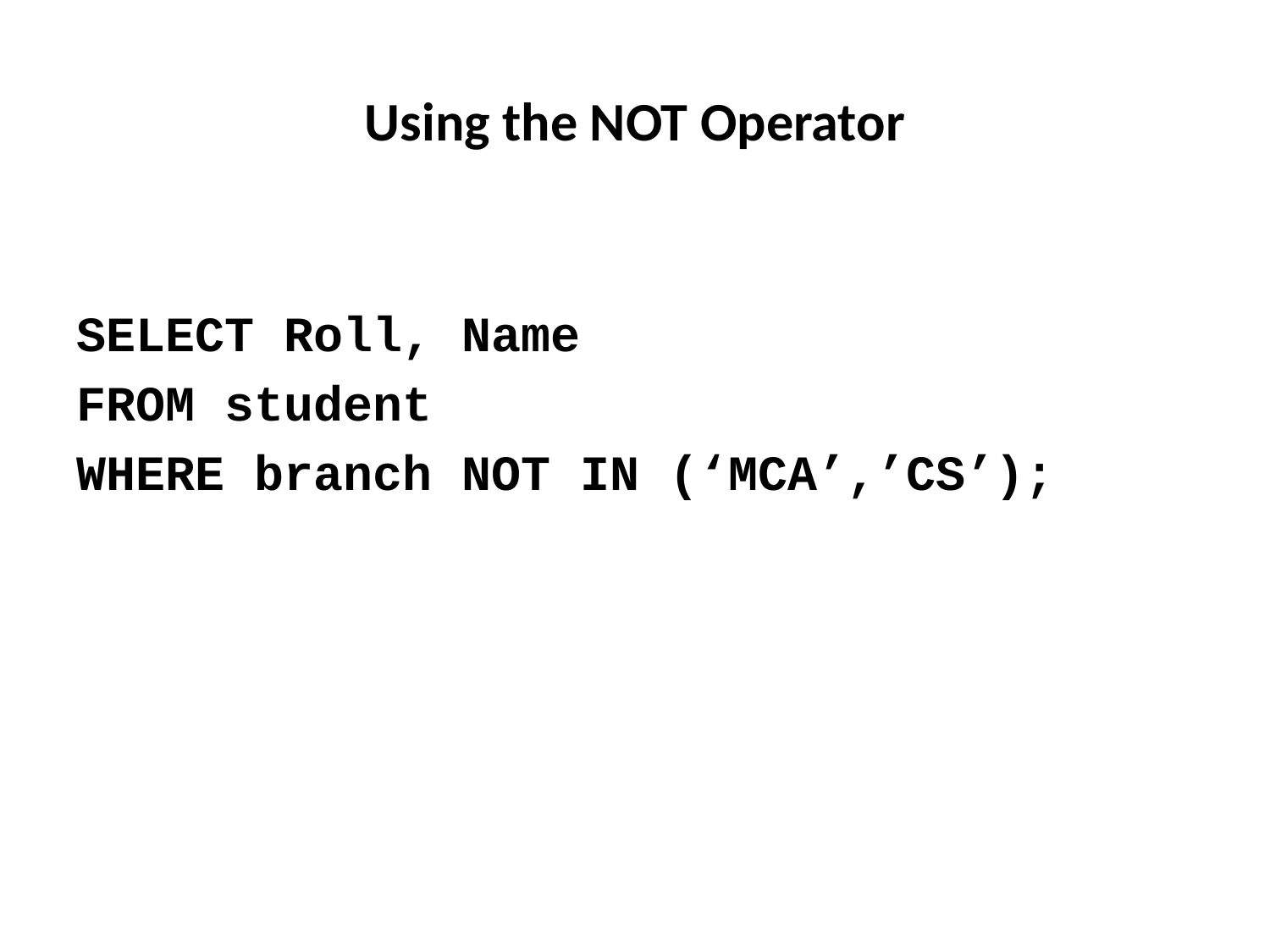

# Using the NOT Operator
SELECT Roll, Name
FROM student
WHERE branch NOT IN (‘MCA’,’CS’);